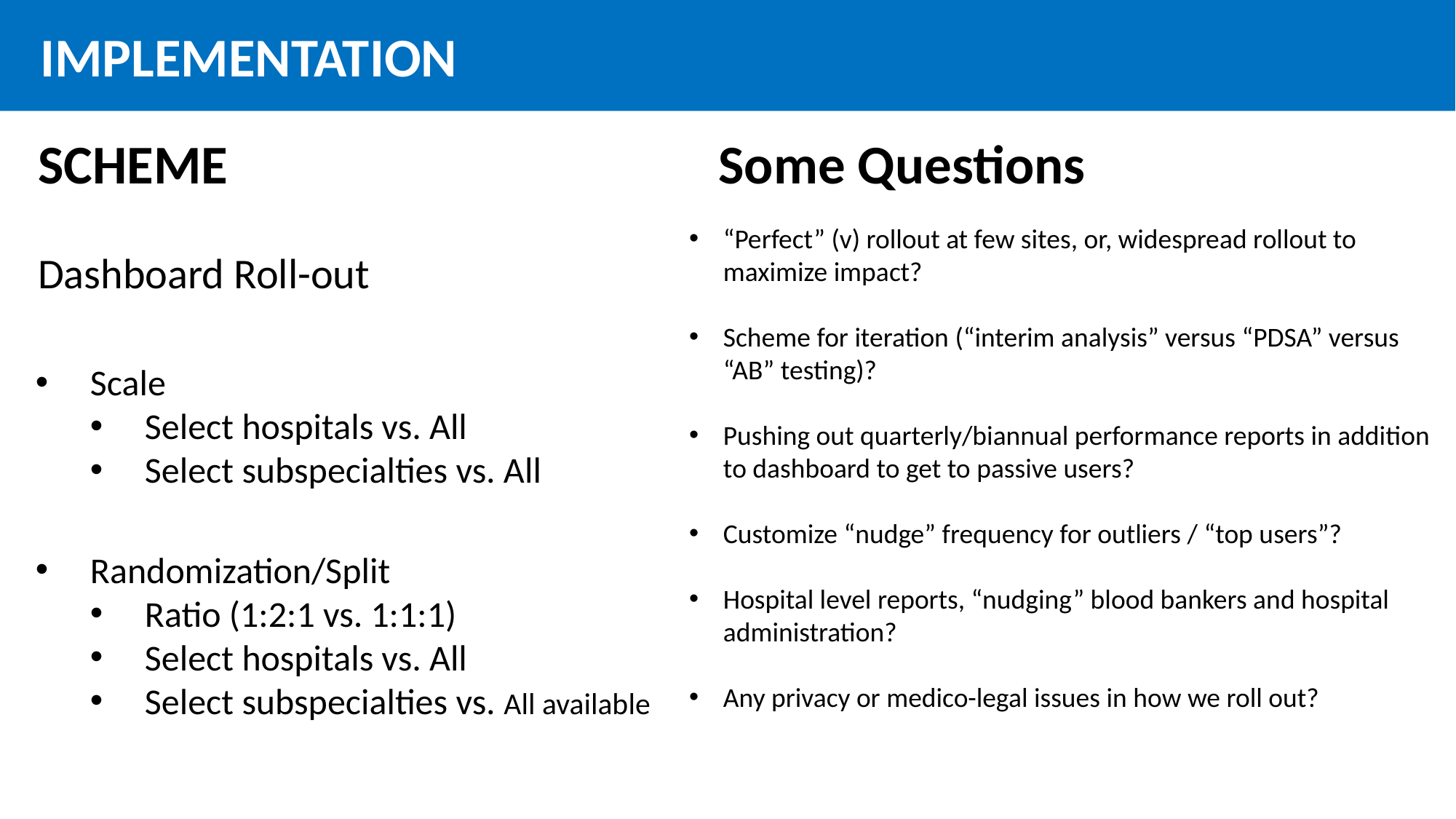

IMPLEMENTATION
SCHEME

Dashboard Roll-out
Some Questions
“Perfect” (v) rollout at few sites, or, widespread rollout to maximize impact?
Scheme for iteration (“interim analysis” versus “PDSA” versus “AB” testing)?
Pushing out quarterly/biannual performance reports in addition to dashboard to get to passive users?
Customize “nudge” frequency for outliers / “top users”?
Hospital level reports, “nudging” blood bankers and hospital administration?

Any privacy or medico-legal issues in how we roll out?
Scale
Select hospitals vs. All
Select subspecialties vs. All
Randomization/Split
Ratio (1:2:1 vs. 1:1:1)
Select hospitals vs. All
Select subspecialties vs. All available